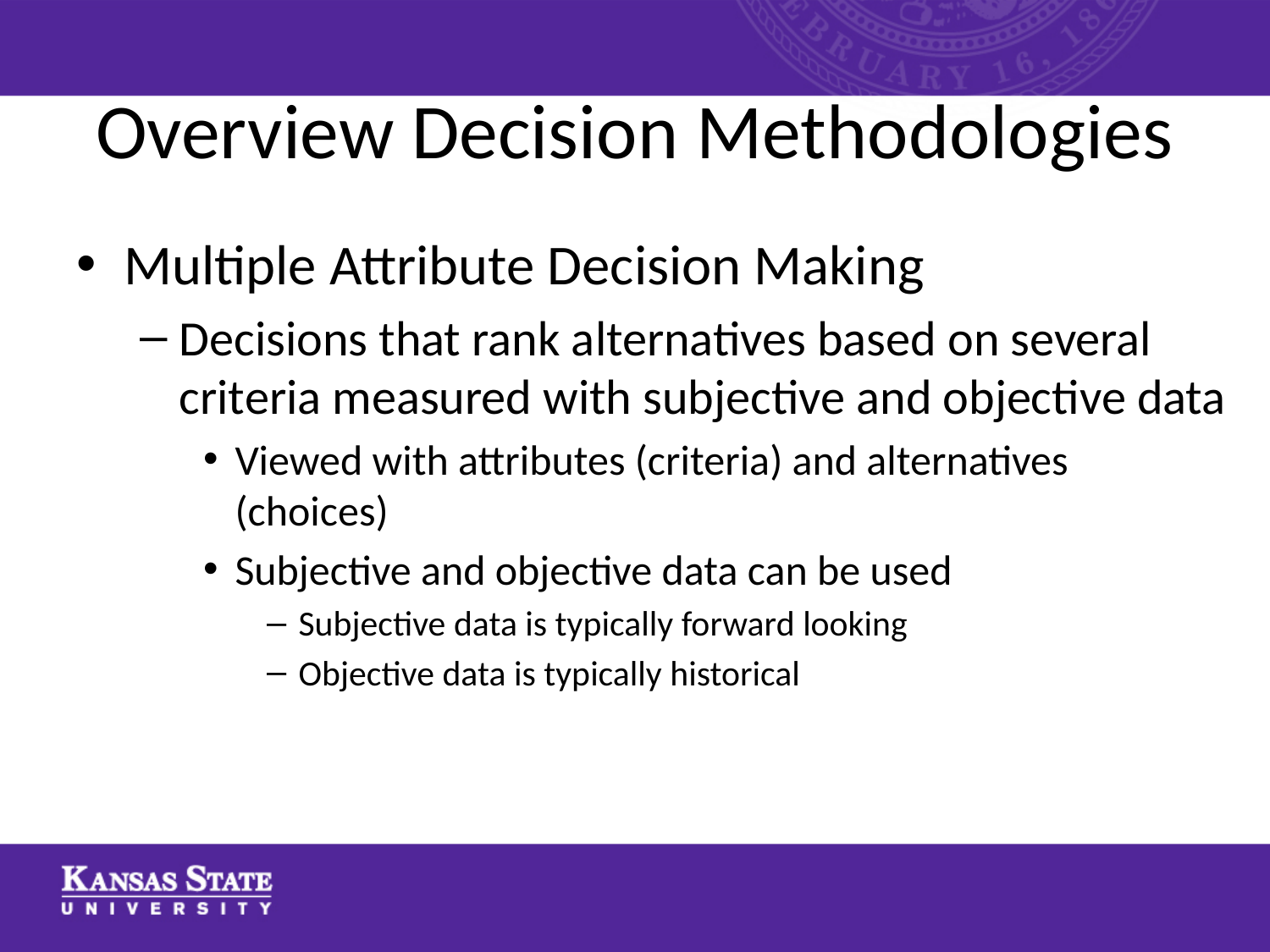

# Overview Decision Methodologies
Multiple Attribute Decision Making
Decisions that rank alternatives based on several criteria measured with subjective and objective data
Viewed with attributes (criteria) and alternatives (choices)
Subjective and objective data can be used
Subjective data is typically forward looking
Objective data is typically historical